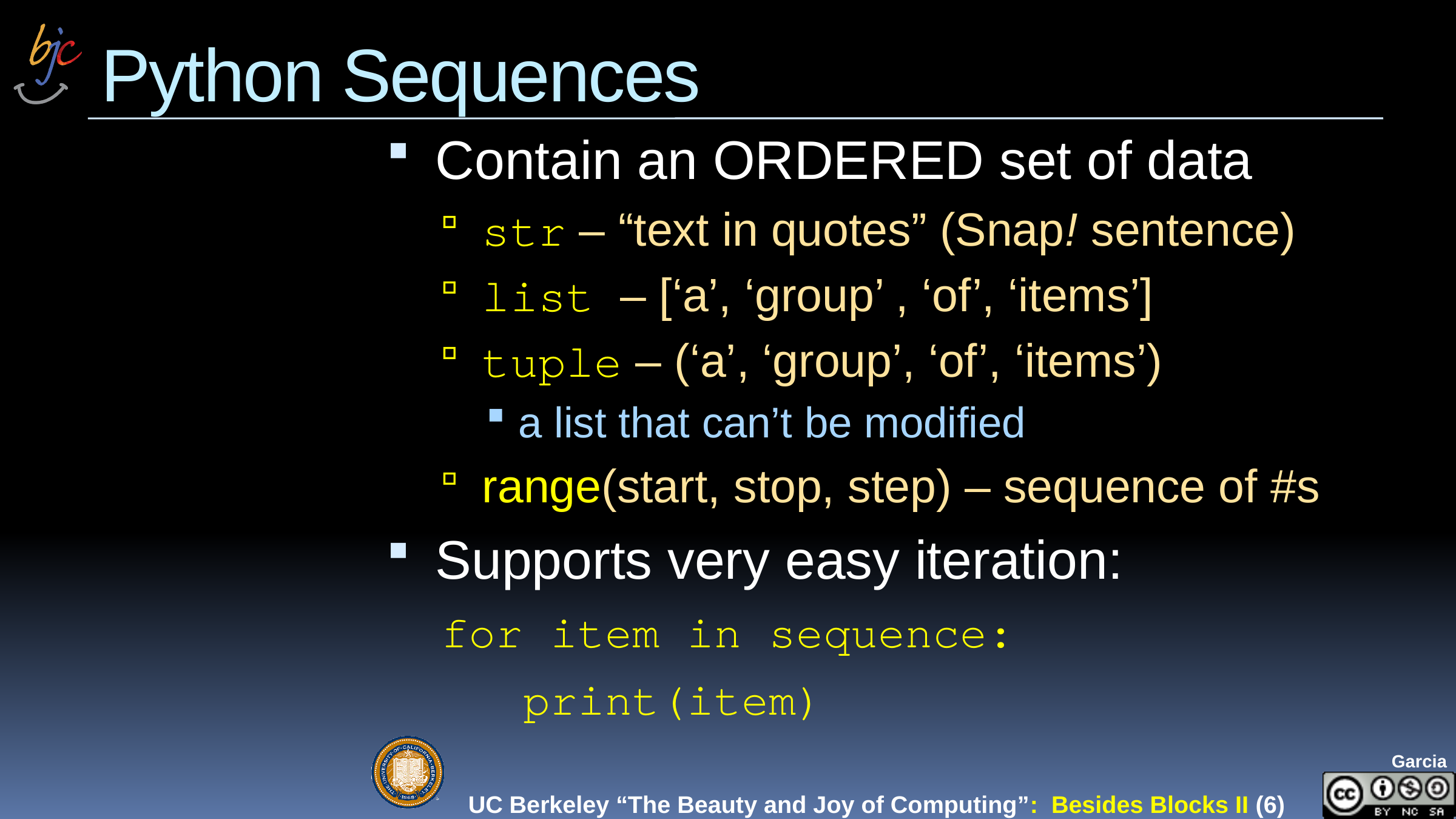

# Python Sequences
Contain an ORDERED set of data
str – “text in quotes” (Snap! sentence)
list  – [‘a’, ‘group’ , ‘of’, ‘items’]
tuple – (‘a’, ‘group’, ‘of’, ‘items’)
a list that can’t be modified
range(start, stop, step) – sequence of #s
Supports very easy iteration:
  for item in sequence:
     print(item)